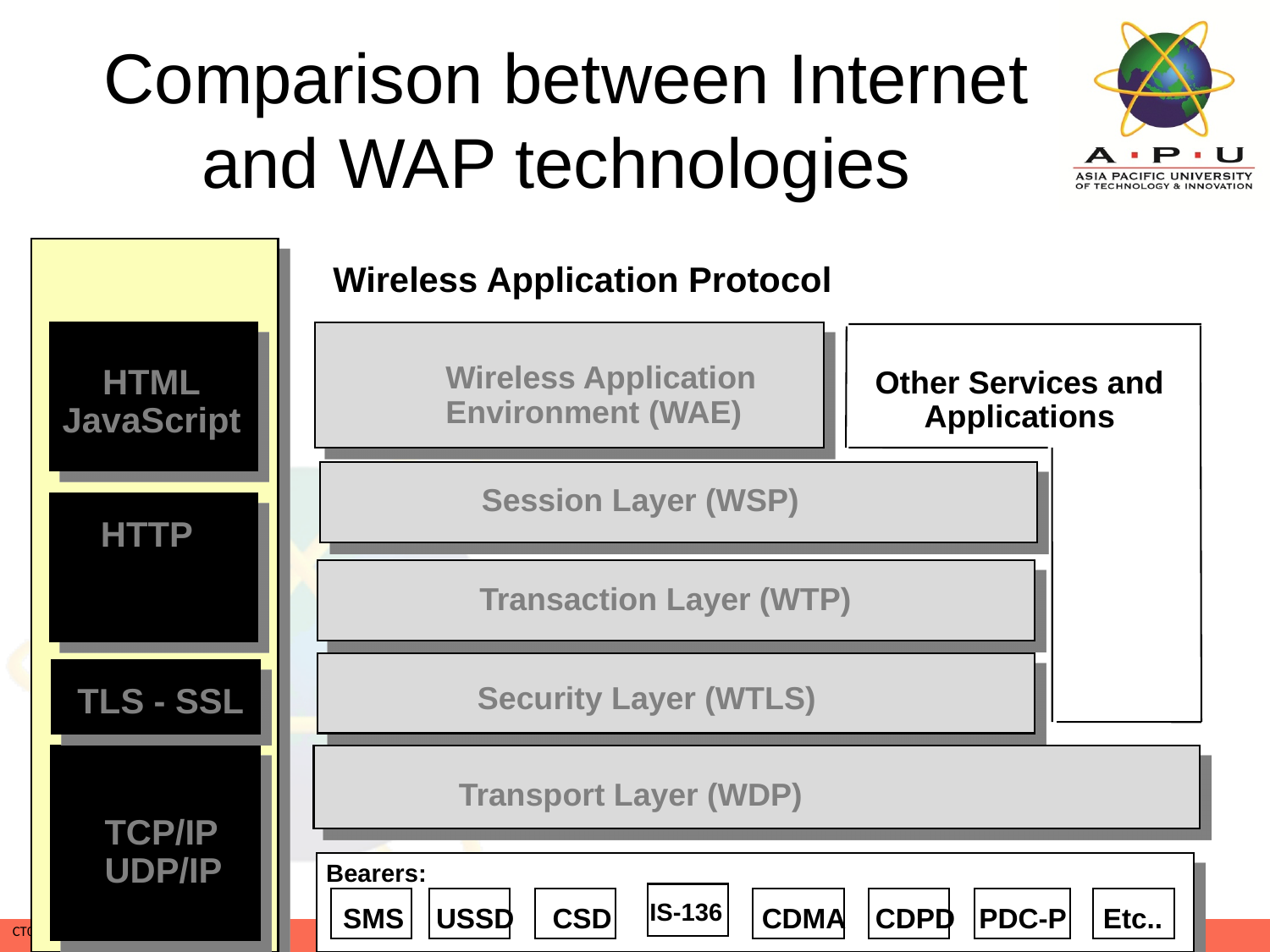

# Comparison between Internet and WAP technologies

Wireless Application Protocol

Wireless Application
Environment (WAE)
Other Services and
Applications

Session Layer (WSP)

Transaction Layer (WTP)

Security Layer (WTLS)

Transport Layer (WDP)

HTML
JavaScript

HTTP

TLS - SSL

TCP/IP
UDP/IP

Bearers:

IS-136
CDPD
PDC-P
CDMA
Etc..
SMS
USSD
CSD